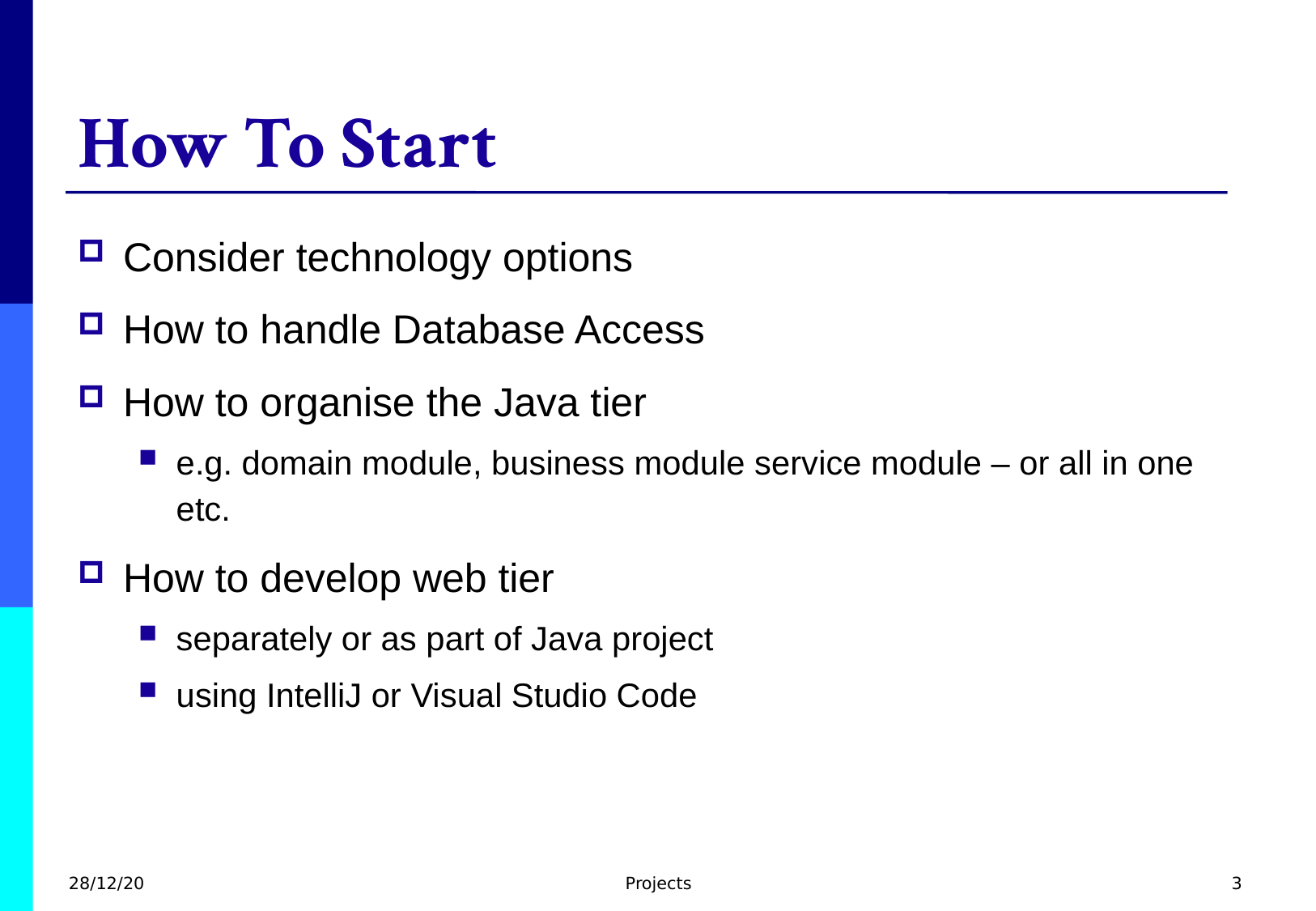

# How To Start
Consider technology options
How to handle Database Access
How to organise the Java tier
e.g. domain module, business module service module – or all in one etc.
How to develop web tier
separately or as part of Java project
using IntelliJ or Visual Studio Code

28/12/20
Projects
3